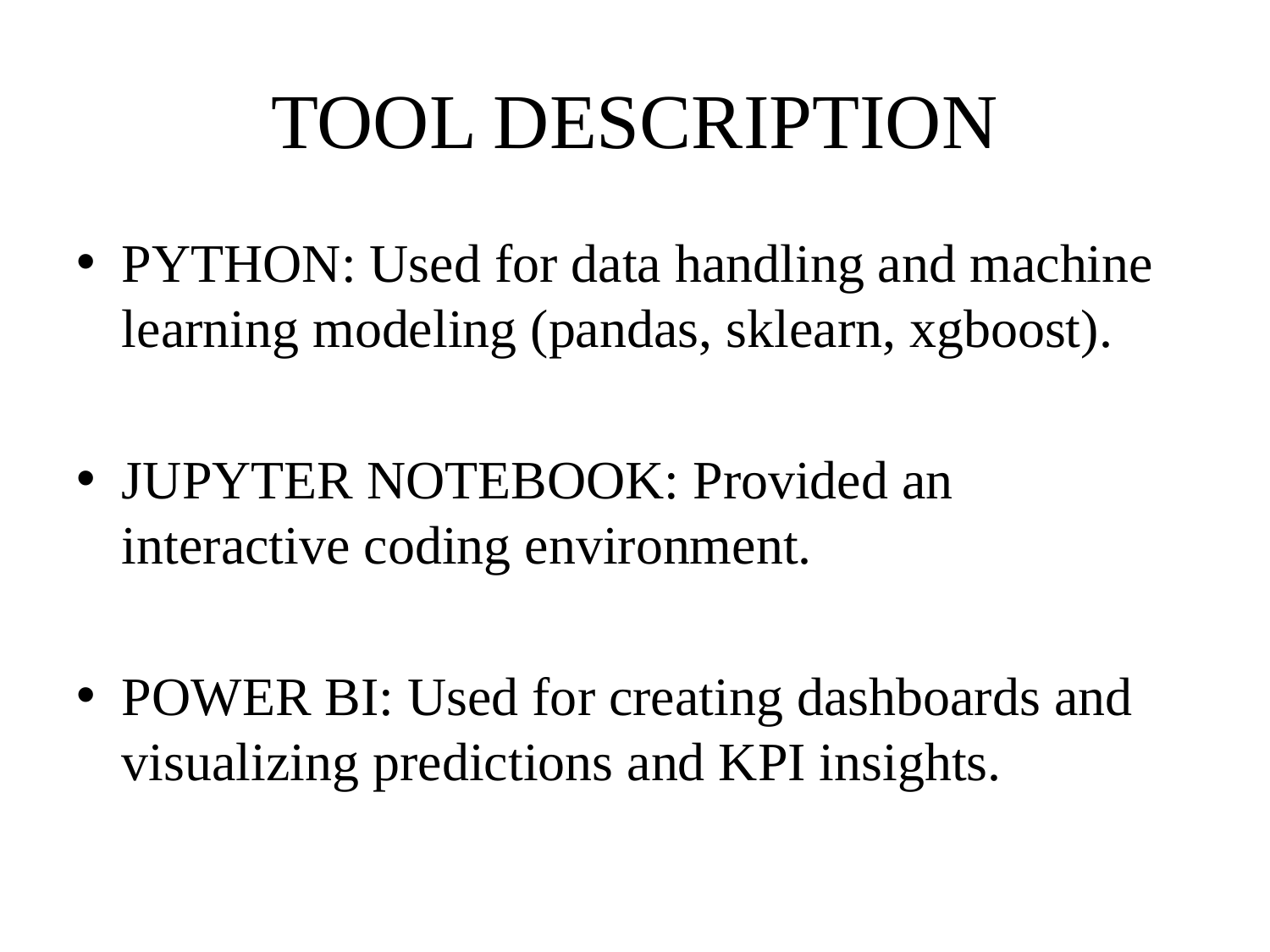

# TOOL DESCRIPTION
PYTHON: Used for data handling and machine learning modeling (pandas, sklearn, xgboost).

JUPYTER NOTEBOOK: Provided an interactive coding environment.

POWER BI: Used for creating dashboards and visualizing predictions and KPI insights.